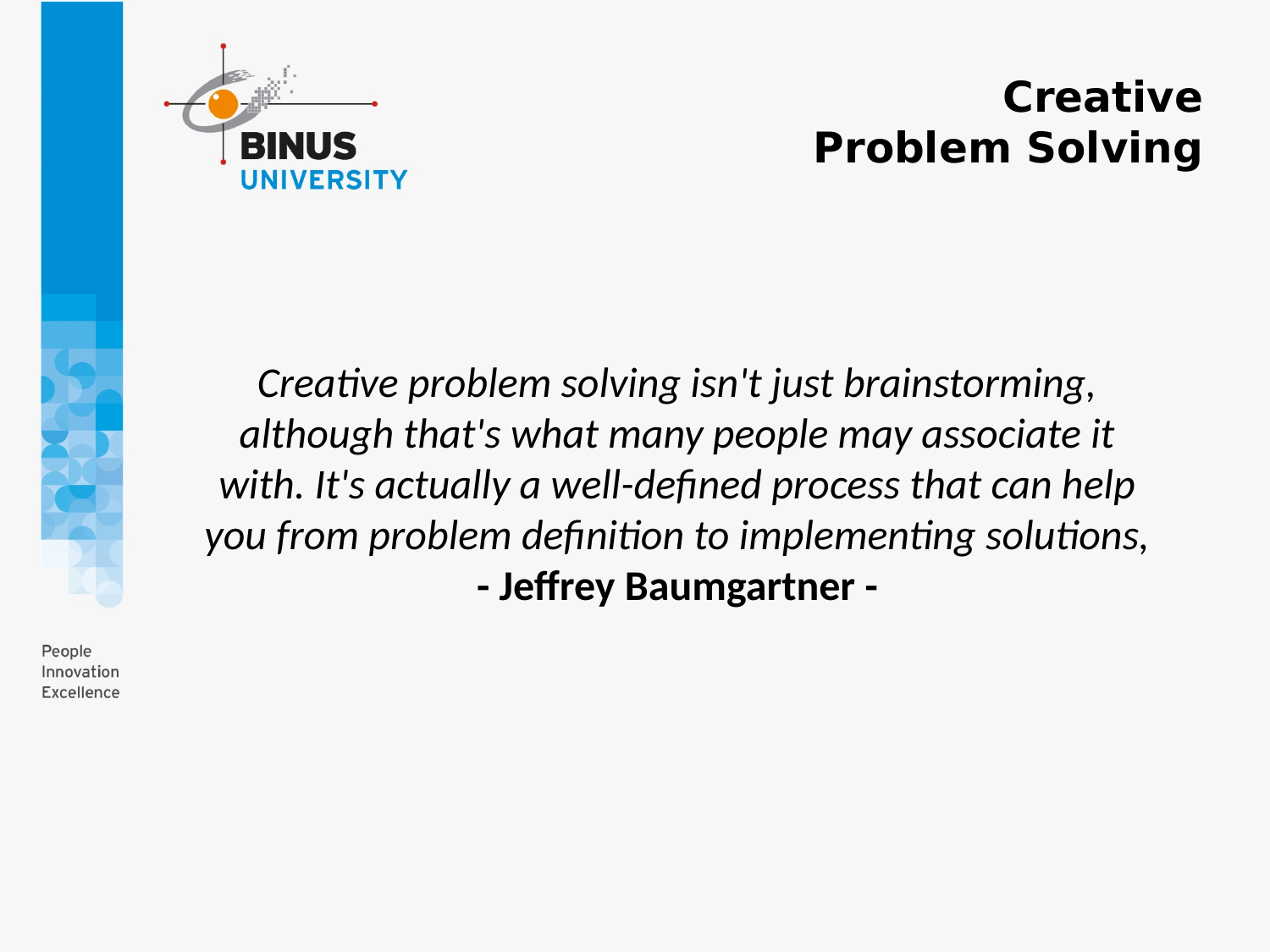

Creative
Problem Solving
Creative problem solving isn't just brainstorming, although that's what many people may associate it with. It's actually a well-defined process that can help you from problem definition to implementing solutions,
- Jeffrey Baumgartner -